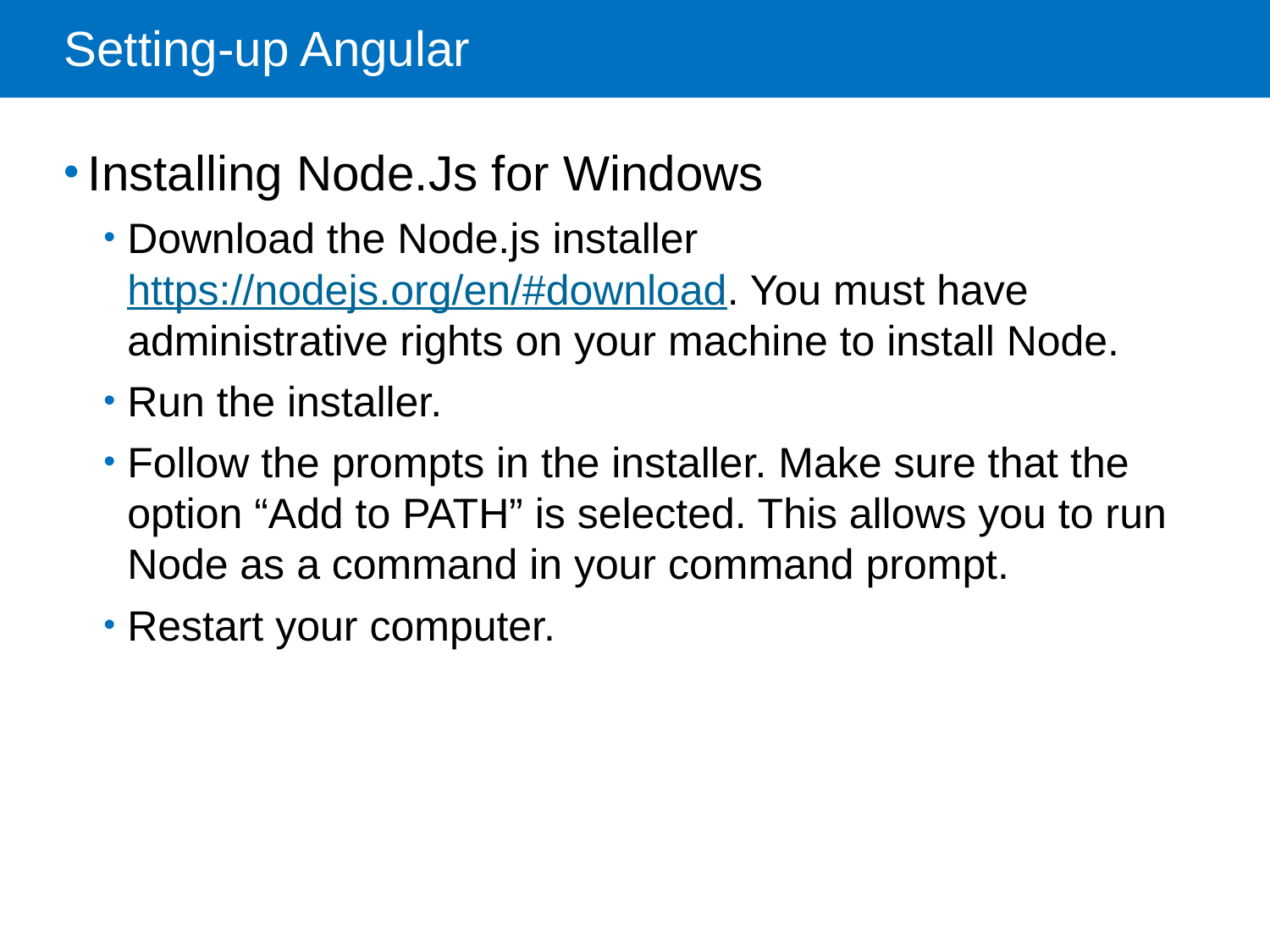

# Setting-up Angular
Installing Node.Js for Windows
Download the Node.js installer https://nodejs.org/en/#download. You must have administrative rights on your machine to install Node.
Run the installer.
Follow the prompts in the installer. Make sure that the option “Add to PATH” is selected. This allows you to run Node as a command in your command prompt.
Restart your computer.